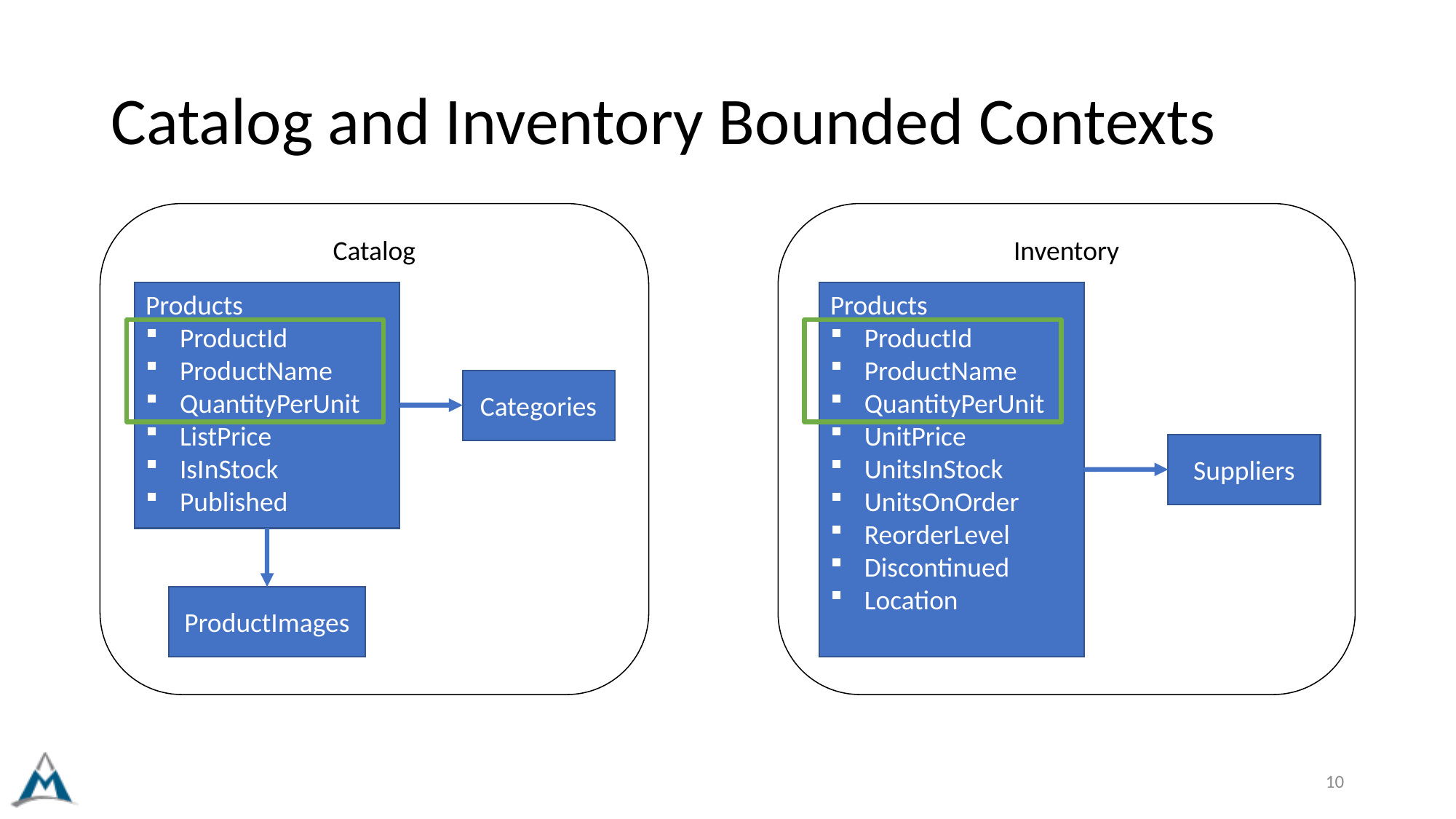

# Catalog and Inventory Bounded Contexts
Catalog
Inventory
Products
ProductId
ProductName
QuantityPerUnit
ListPrice
IsInStock
Published

Products
ProductId
ProductName
QuantityPerUnit
UnitPrice
UnitsInStock
UnitsOnOrder
ReorderLevel
Discontinued
Location

Categories
Suppliers
ProductImages
10